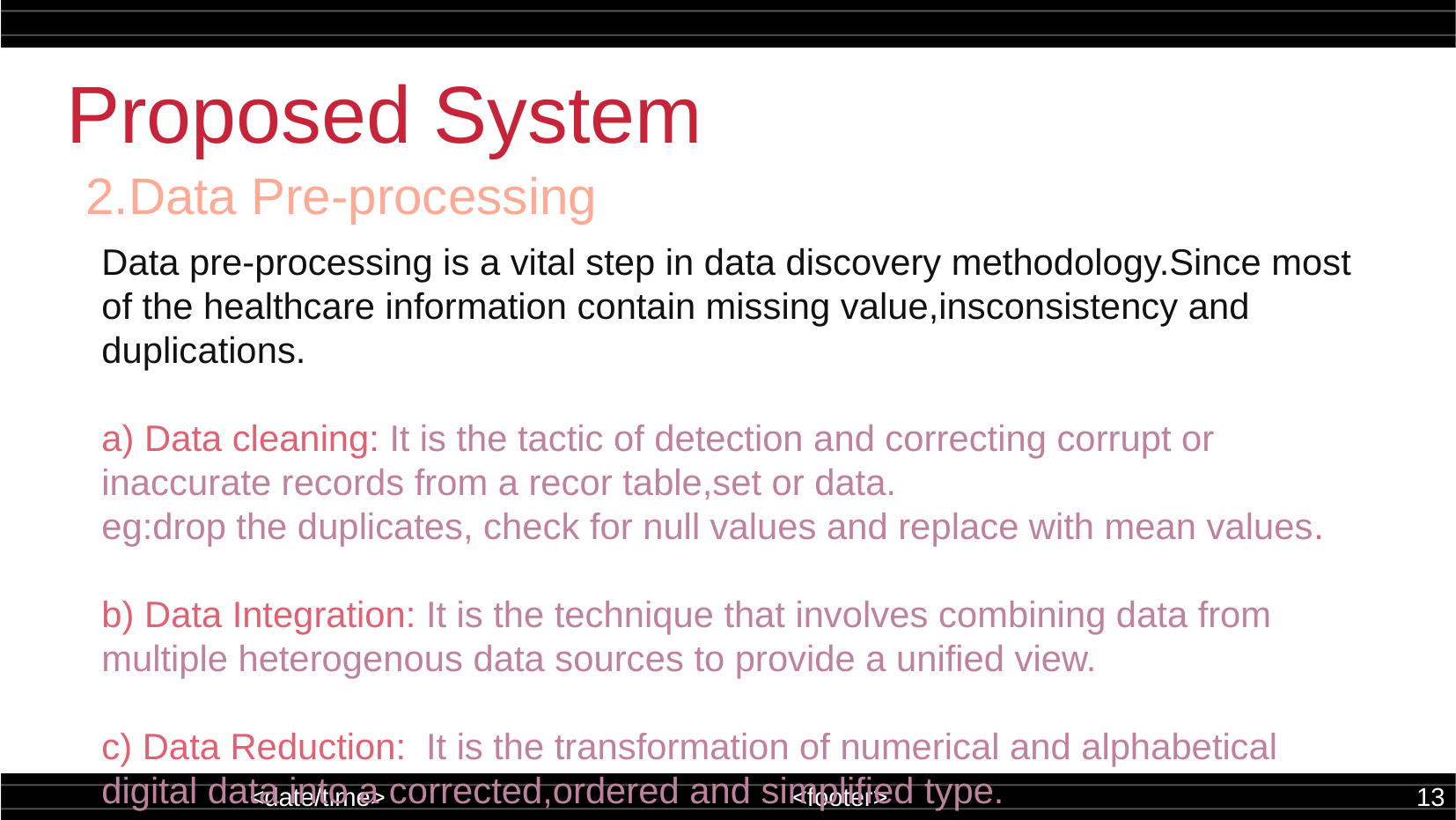

Proposed System
2.Data Pre-processing
Data pre-processing is a vital step in data discovery methodology.Since most of the healthcare information contain missing value,insconsistency and duplications.

a) Data cleaning: It is the tactic of detection and correcting corrupt or inaccurate records from a recor table,set or data.
eg:drop the duplicates, check for null values and replace with mean values.

b) Data Integration: It is the technique that involves combining data from multiple heterogenous data sources to provide a unified view.

c) Data Reduction:  It is the transformation of numerical and alphabetical digital data into a corrected,ordered and simplified type.